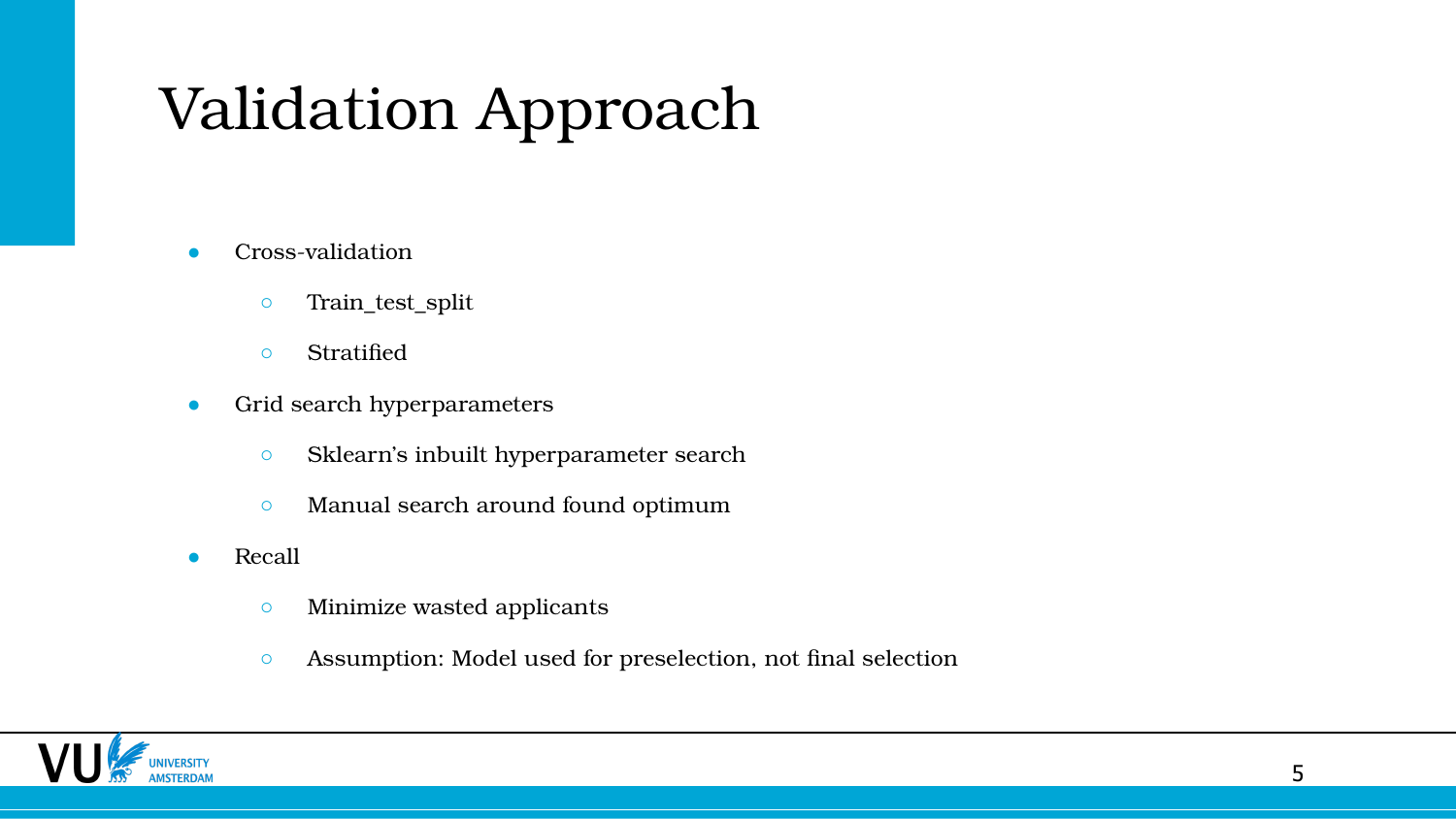

# Validation Approach
Cross-validation
Train_test_split
Stratified
Grid search hyperparameters
Sklearn’s inbuilt hyperparameter search
Manual search around found optimum
Recall
Minimize wasted applicants
Assumption: Model used for preselection, not final selection